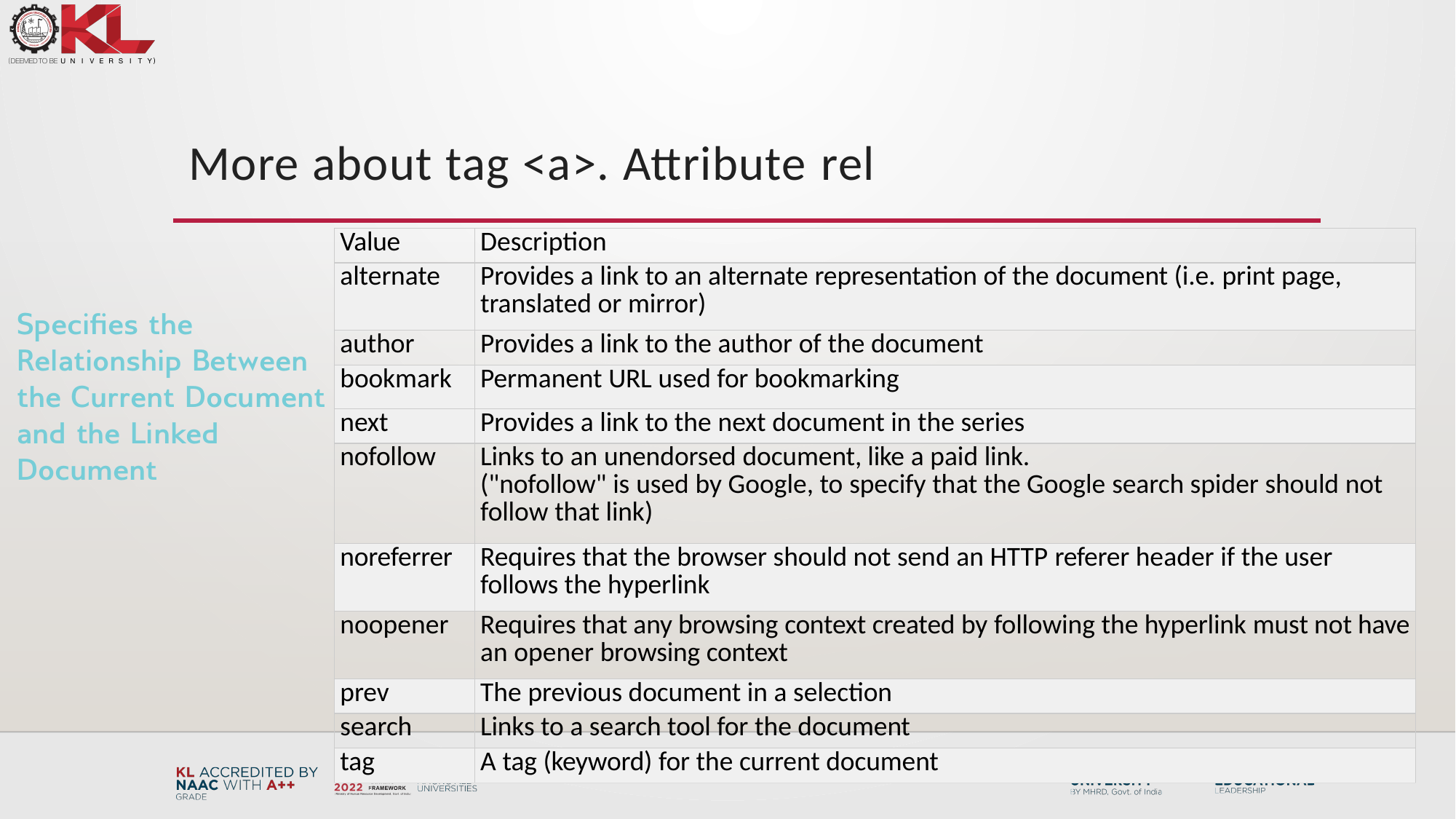

More about tag <a>. Attribute rel
| Value​ | Description |
| --- | --- |
| alternate​ | Provides a link to an alternate representation of the document (i.e. print page, translated or mirror)​ |
| author​ | Provides a link to the author of the document |
| bookmark | Permanent URL used for bookmarking​ |
| next | Provides a link to the next document in the series​ |
| nofollow | Links to an unendorsed document, like a paid link.​ ("nofollow" is used by Google, to specify that the Google search spider should not follow that link)​ |
| noreferrer | Requires that the browser should not send an HTTP referer header if the user follows the hyperlink |
| noopener | Requires that any browsing context created by following the hyperlink must not have an opener browsing context |
| prev | The previous document in a selection |
| search | Links to a search tool for the document​ |
| tag​ | A tag (keyword) for the current document​ |
Specifies the Relationship Between the Current Document and the Linked Document